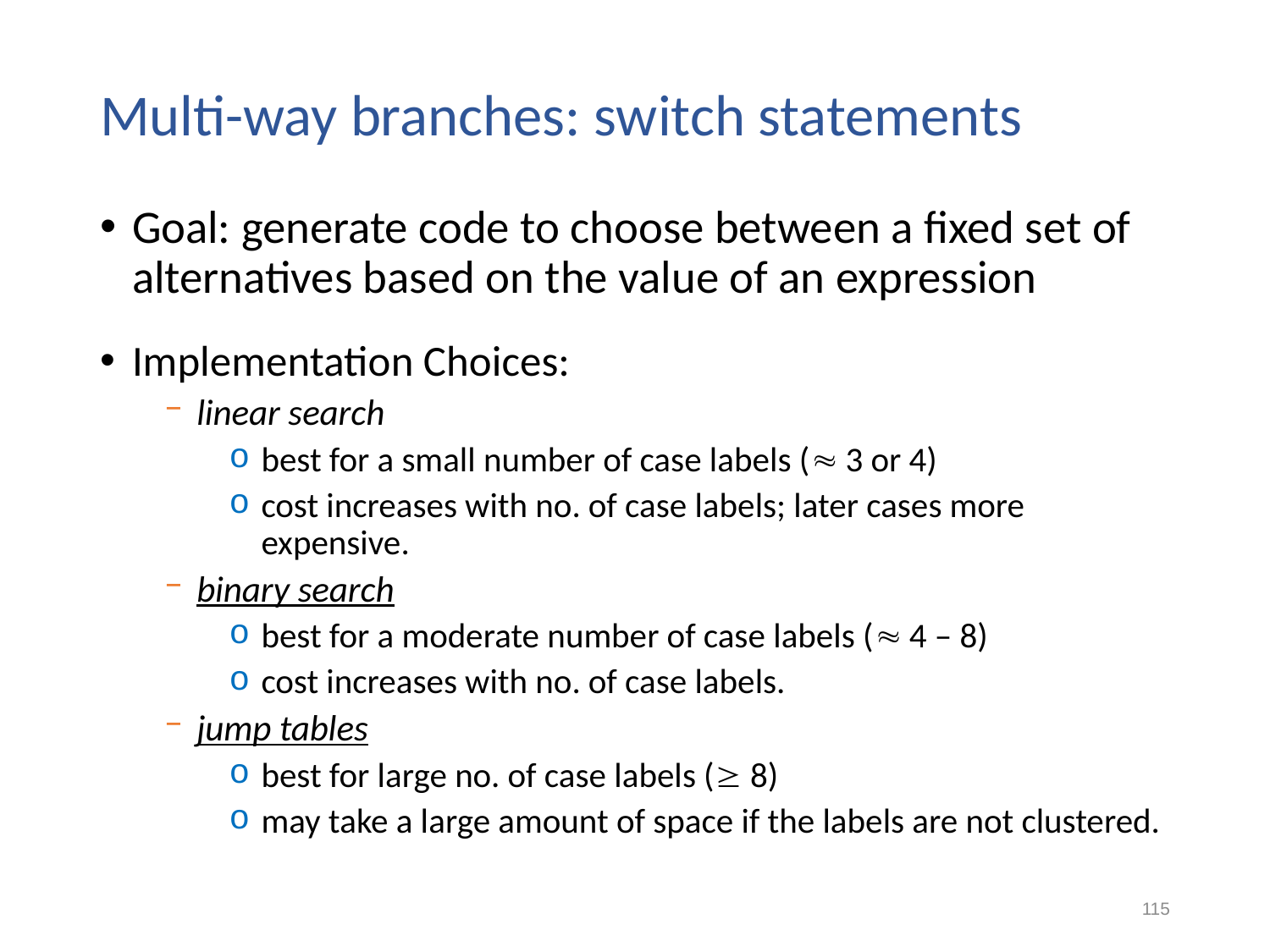

# Multi-way branches: switch statements
Goal: generate code to choose between a fixed set of alternatives based on the value of an expression
Implementation Choices:
linear search
best for a small number of case labels (≈ 3 or 4)
cost increases with no. of case labels; later cases more expensive.
binary search
best for a moderate number of case labels (≈ 4 – 8)
cost increases with no. of case labels.
jump tables
best for large no. of case labels (≥ 8)
may take a large amount of space if the labels are not clustered.

115